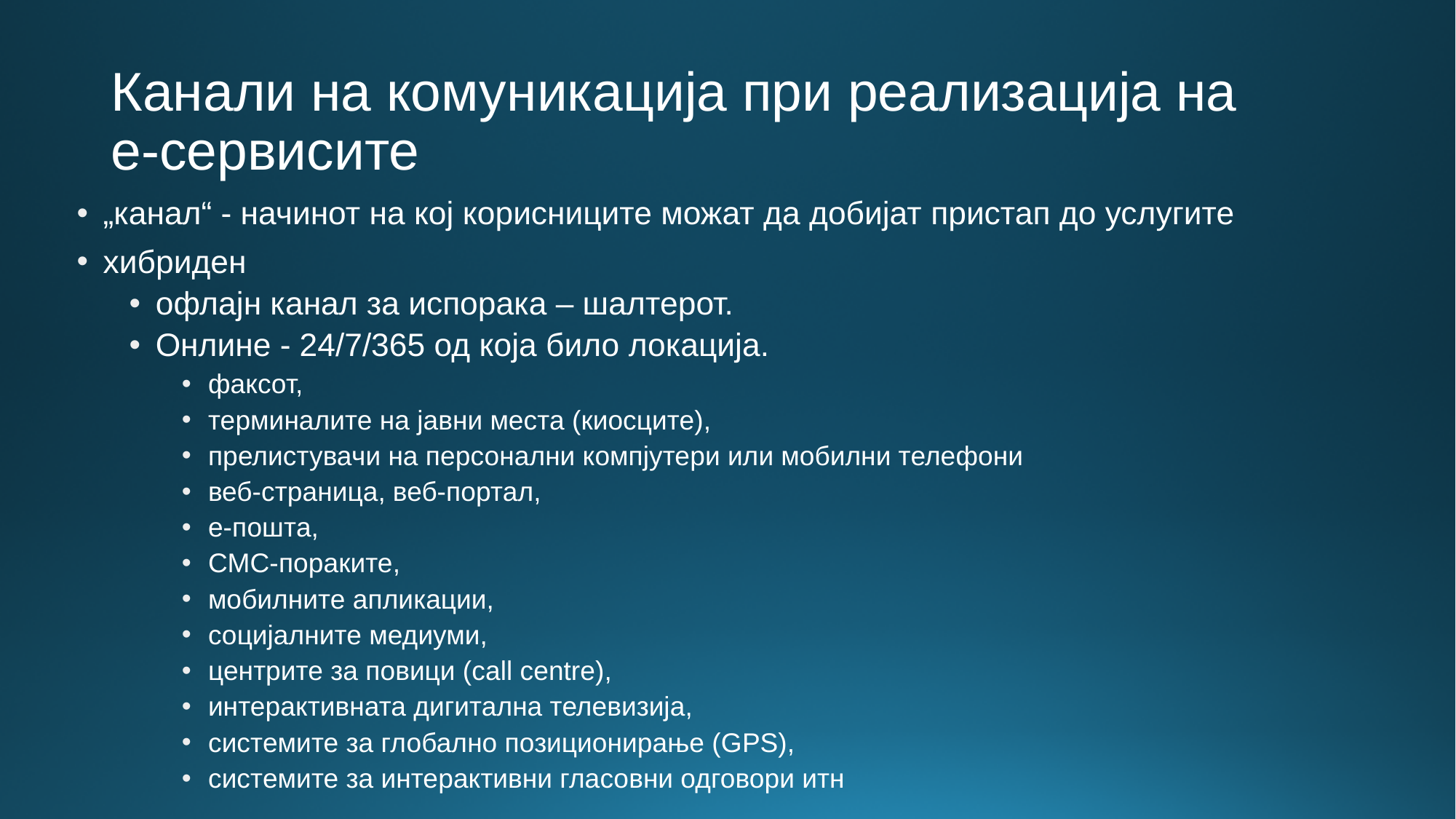

# Канали на комуникација при реализација на е-сервисите
„канал“ - начинот на кој корисниците можат да добијат пристап до услугите
хибриден
офлајн канал за испорака – шалтерот.
Онлине - 24/7/365 од која било локација.
факсот,
терминалите на јавни места (киосците),
прелистувачи на персонални компјутери или мобилни телефони
веб-страница, веб-портал,
е-пошта,
СМС-пораките,
мобилните апликации,
социјалните медиуми,
центрите за повици (call centre),
интерактивната дигитална телевизија,
системите за глобално позиционирање (GPS),
системите за интерактивни гласовни одговори итн